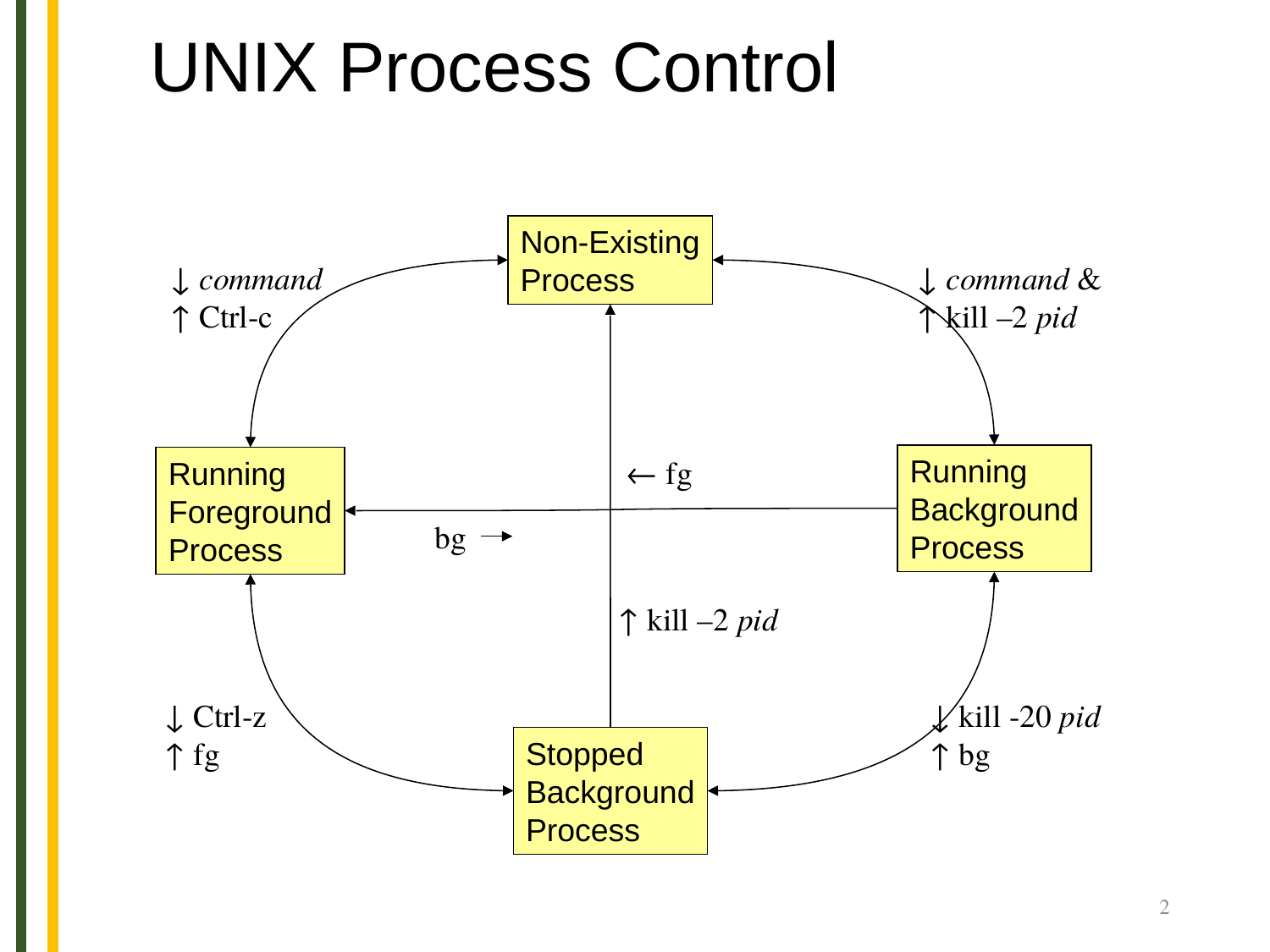

# UNIX Process Control
Non-Existing
Process
↓ command
↑ Ctrl-c
↓ command &
↑ kill –2 pid
Running
Background
Process
Running
Foreground
Process
 ← fg
bg
↑ kill –2 pid
 ↓ Ctrl-z
 ↑ fg
↓ kill -20 pid
↑ bg
Stopped
Background
Process
2